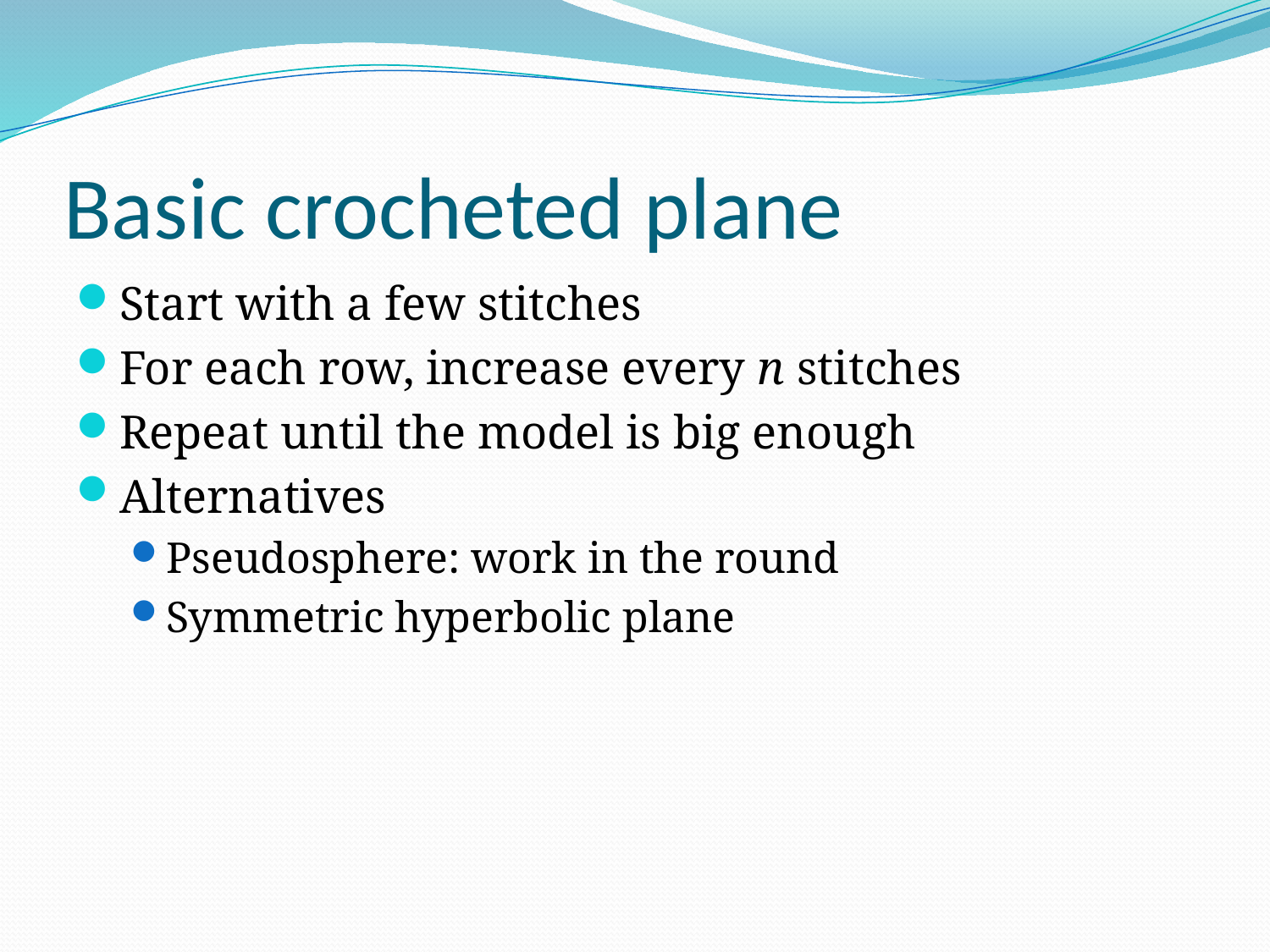

# Basic crocheted plane
Start with a few stitches
For each row, increase every n stitches
Repeat until the model is big enough
Alternatives
Pseudosphere: work in the round
Symmetric hyperbolic plane